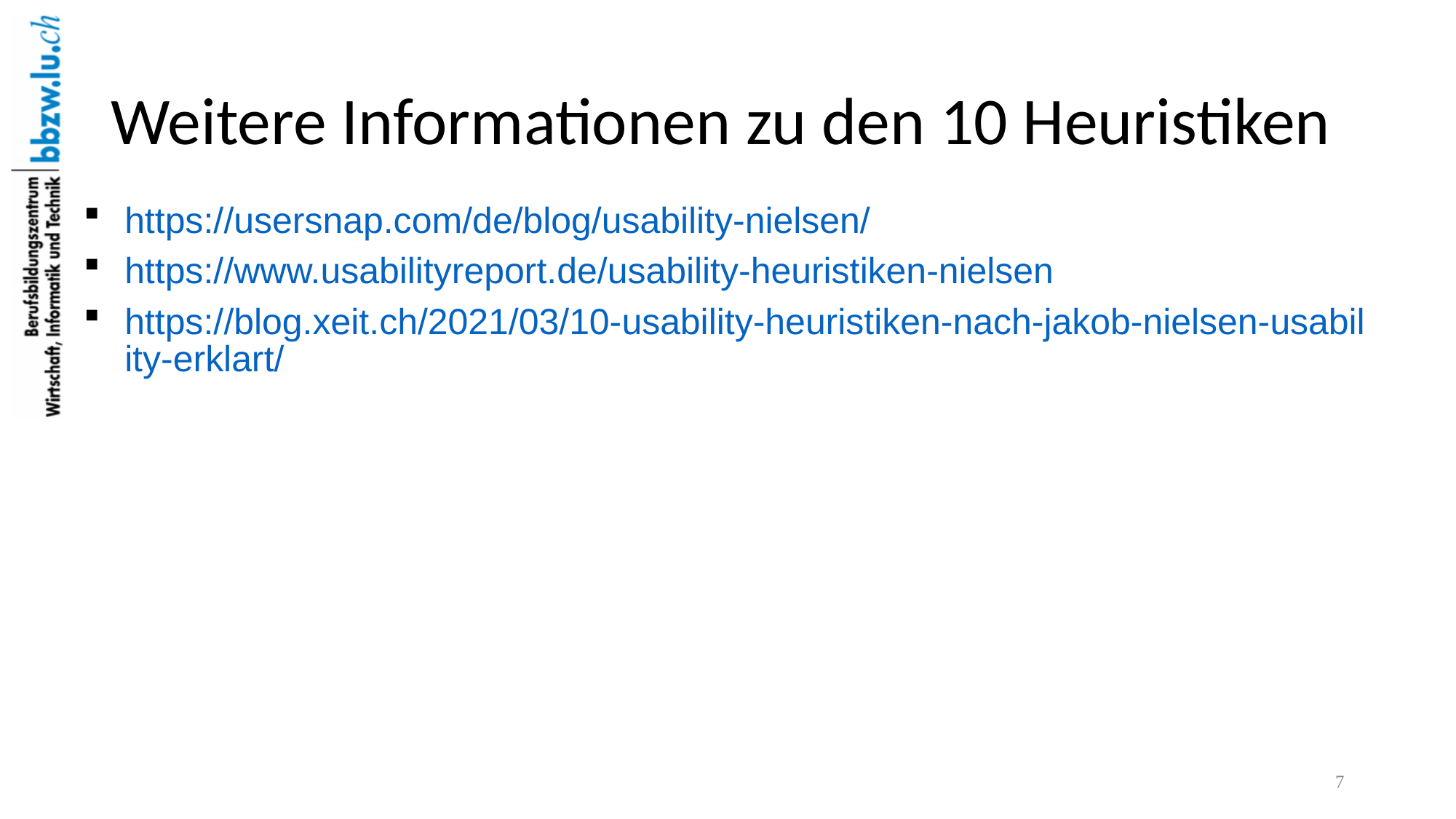

# Weitere Informationen zu den 10 Heuristiken
https://usersnap.com/de/blog/usability-nielsen/
https://www.usabilityreport.de/usability-heuristiken-nielsen
https://blog.xeit.ch/2021/03/10-usability-heuristiken-nach-jakob-nielsen-usability-erklart/

7